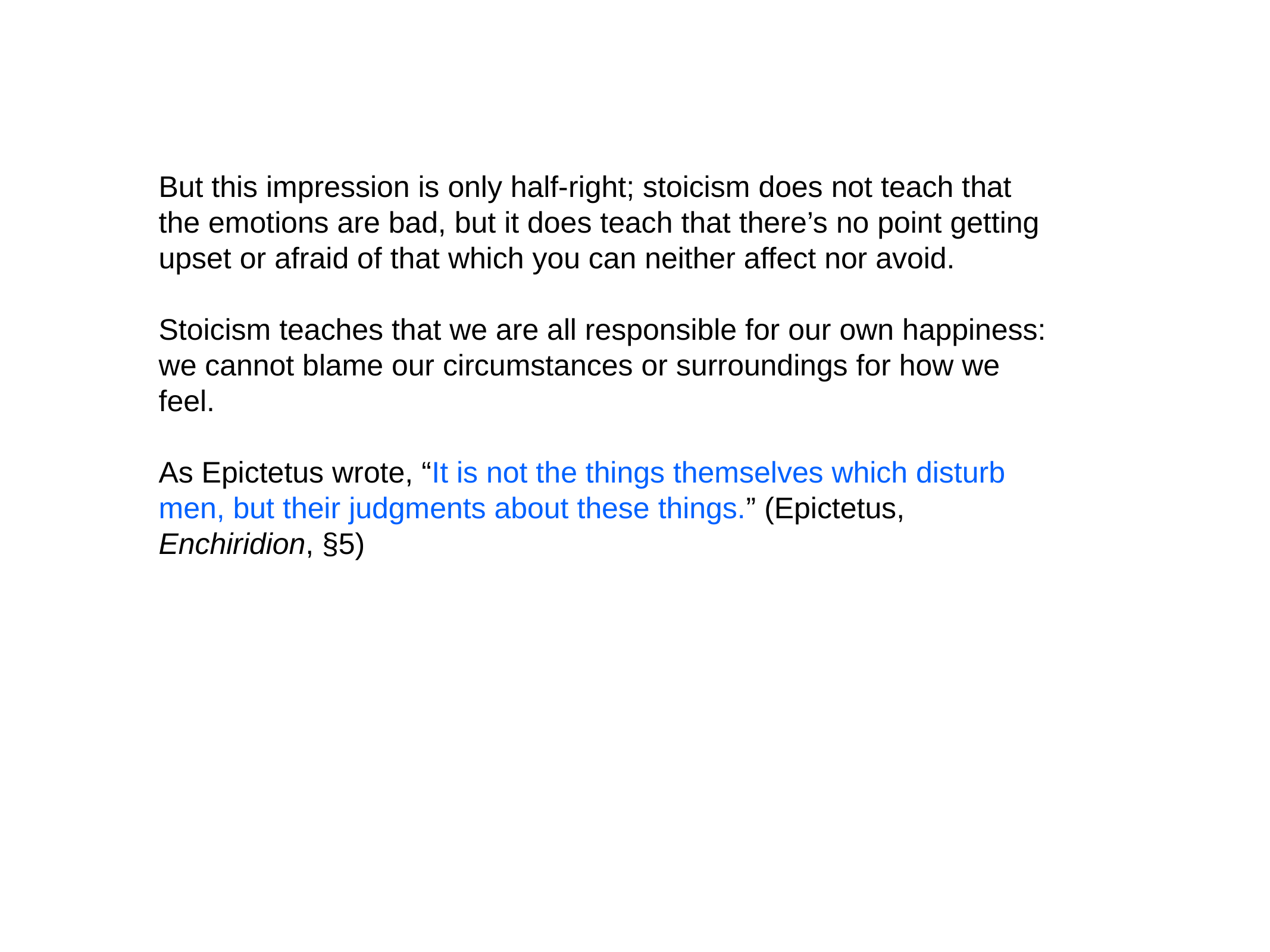

But this impression is only half-right; stoicism does not teach that the emotions are bad, but it does teach that there’s no point getting upset or afraid of that which you can neither affect nor avoid.

Stoicism teaches that we are all responsible for our own happiness: we cannot blame our circumstances or surroundings for how we feel.

As Epictetus wrote, “It is not the things themselves which disturb men, but their judgments about these things.” (Epictetus, Enchiridion, §5)